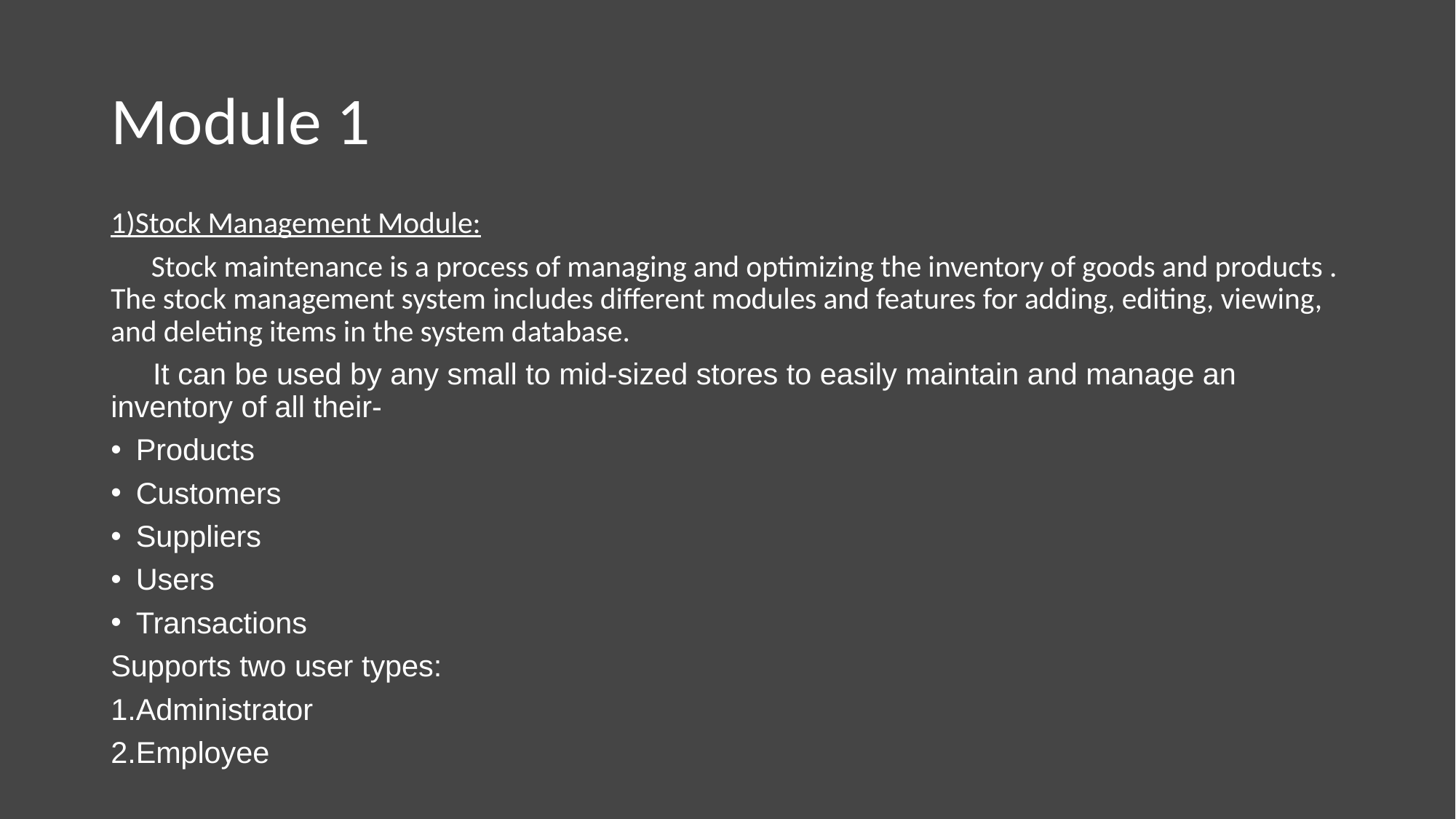

# Module 1
1)Stock Management Module:
      Stock maintenance is a process of managing and optimizing the inventory of goods and products . The stock management system includes different modules and features for adding, editing, viewing, and deleting items in the system database.
     It can be used by any small to mid-sized stores to easily maintain and manage an inventory of all their-
Products
Customers
Suppliers
Users
Transactions
Supports two user types:
Administrator
Employee